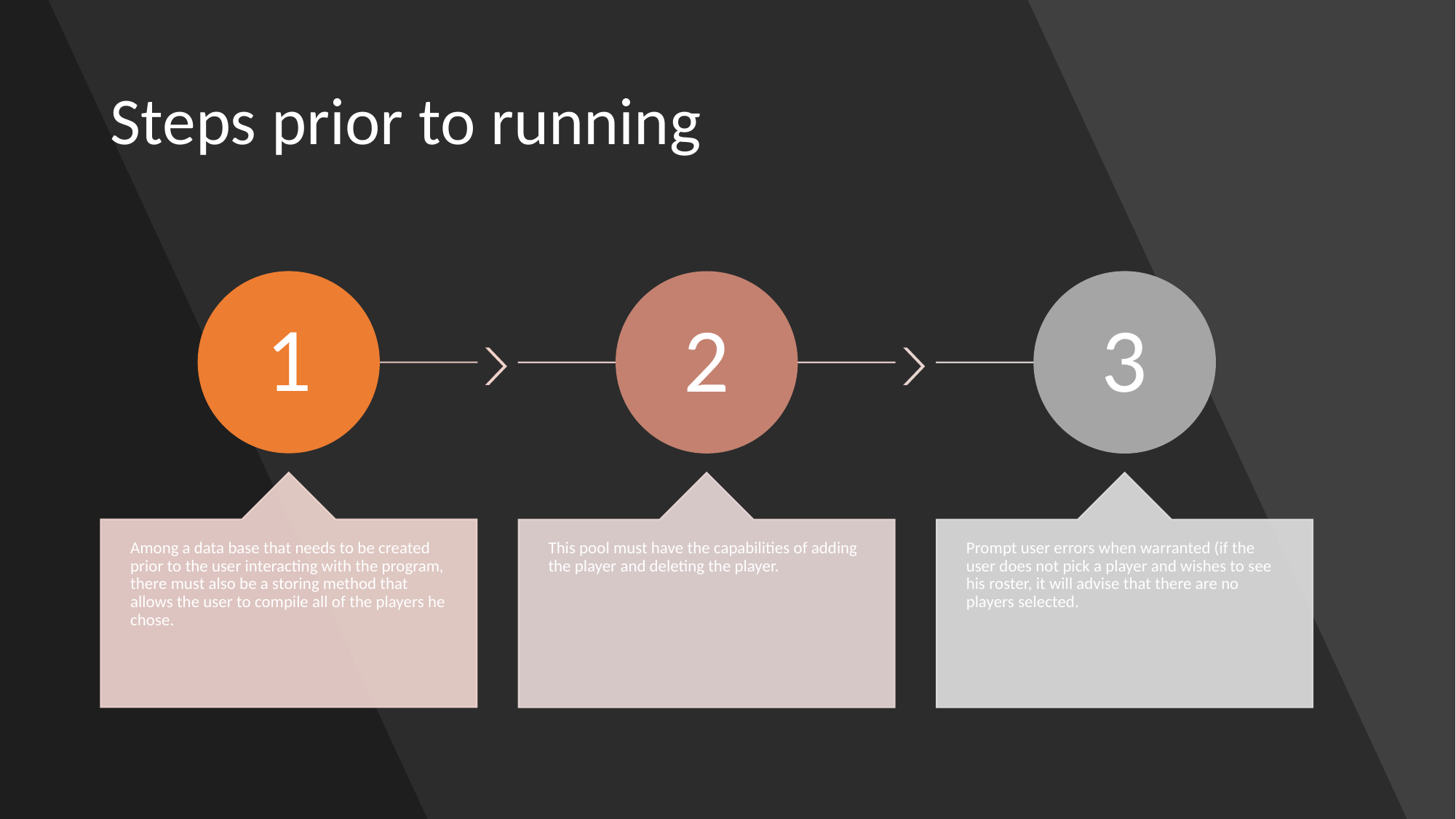

# Steps prior to running
1
Among a data base that needs to be created prior to the user interacting with the program, there must also be a storing method that allows the user to compile all of the players he chose.
2
This pool must have the capabilities of adding the player and deleting the player.
3
Prompt user errors when warranted (if the user does not pick a player and wishes to see his roster, it will advise that there are no players selected.